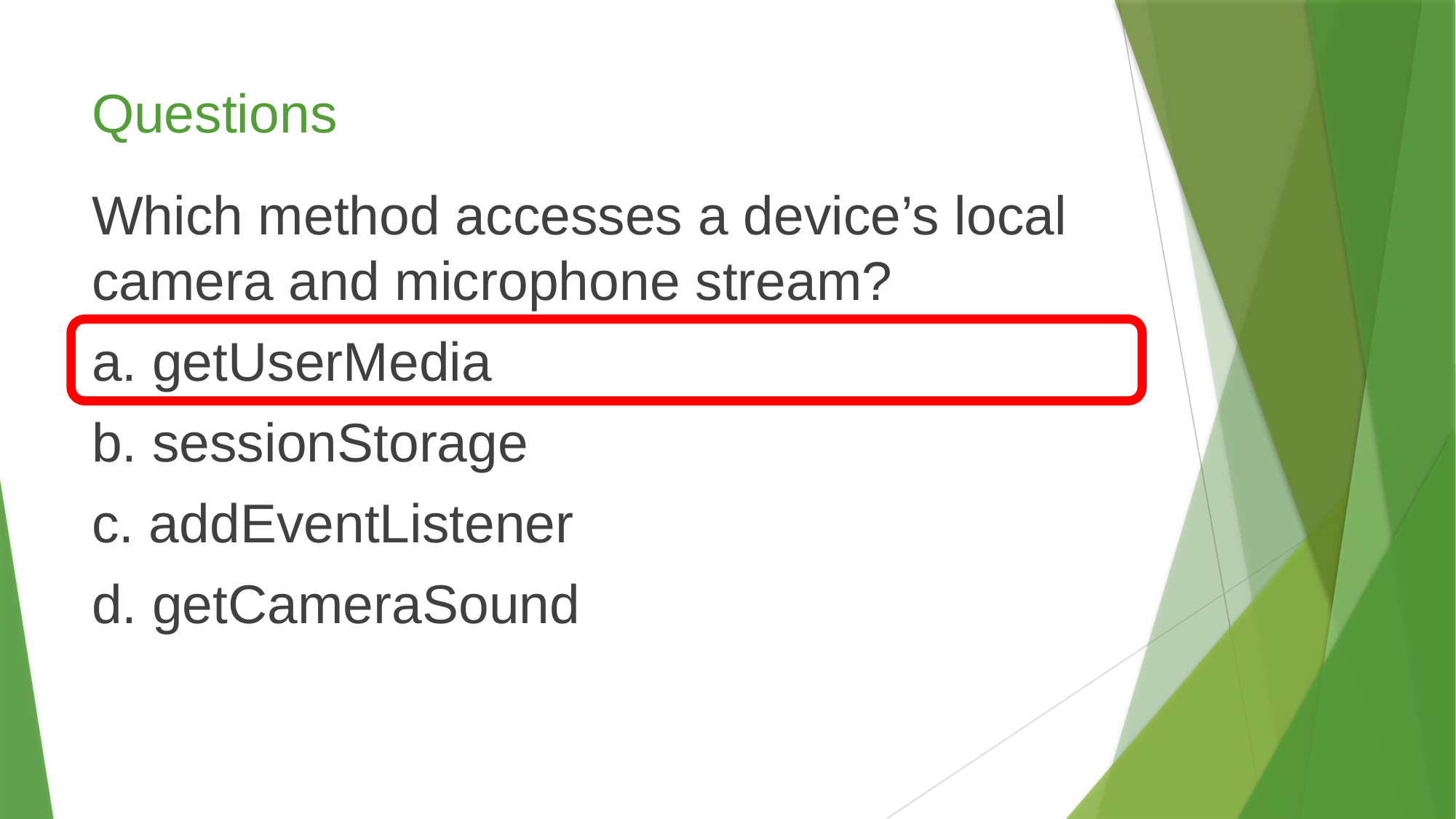

# Questions
Which method accesses a device’s local camera and microphone stream?
a. getUserMedia
b. sessionStorage
c. addEventListener
d. getCameraSound